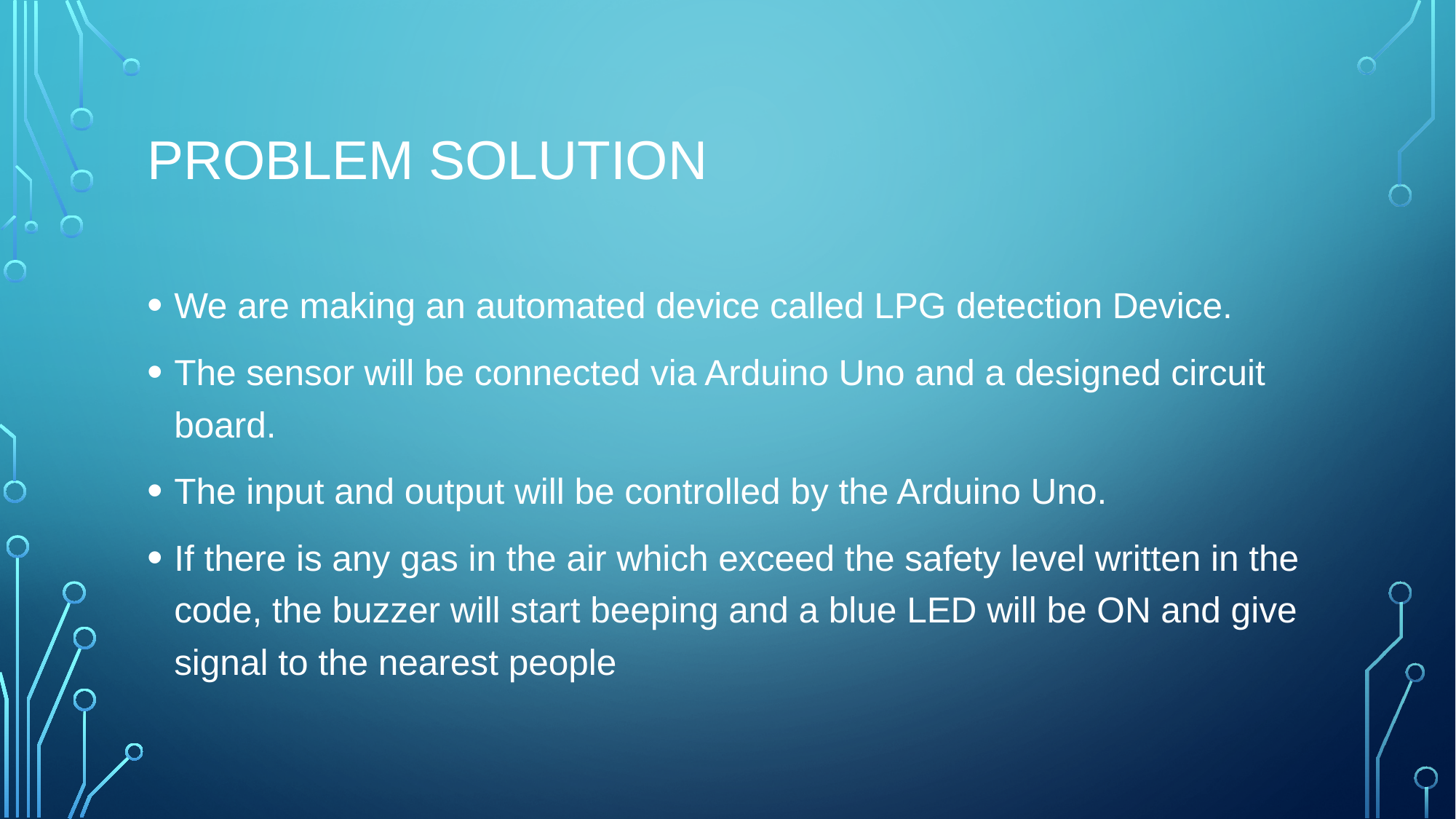

# Problem solution
We are making an automated device called LPG detection Device.
The sensor will be connected via Arduino Uno and a designed circuit board.
The input and output will be controlled by the Arduino Uno.
If there is any gas in the air which exceed the safety level written in the code, the buzzer will start beeping and a blue LED will be ON and give signal to the nearest people